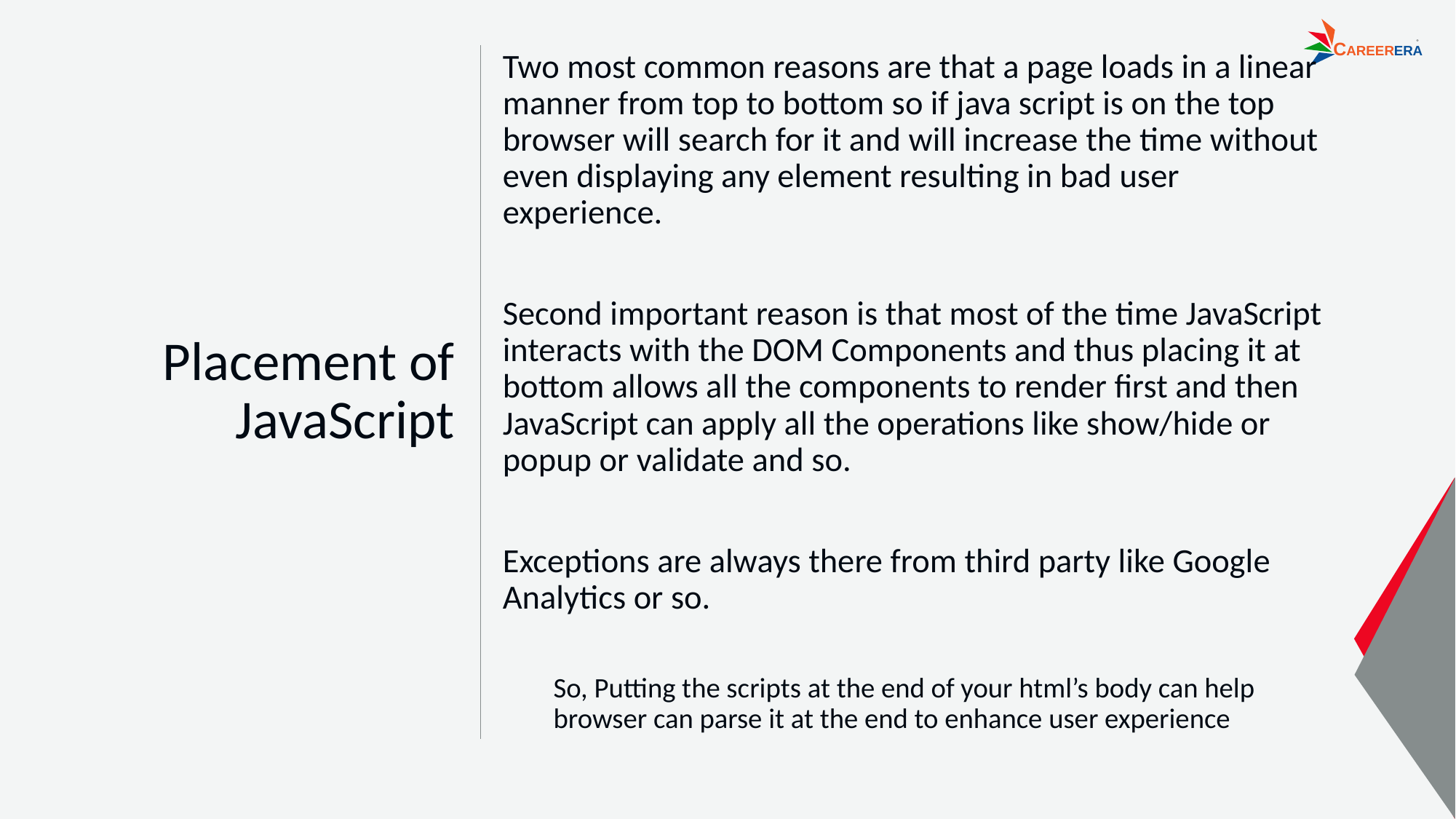

Two most common reasons are that a page loads in a linear manner from top to bottom so if java script is on the top browser will search for it and will increase the time without even displaying any element resulting in bad user experience.

Second important reason is that most of the time JavaScript interacts with the DOM Components and thus placing it at bottom allows all the components to render first and then JavaScript can apply all the operations like show/hide or popup or validate and so.

Exceptions are always there from third party like Google Analytics or so.

So, Putting the scripts at the end of your html’s body can help browser can parse it at the end to enhance user experience
# Placement of JavaScript